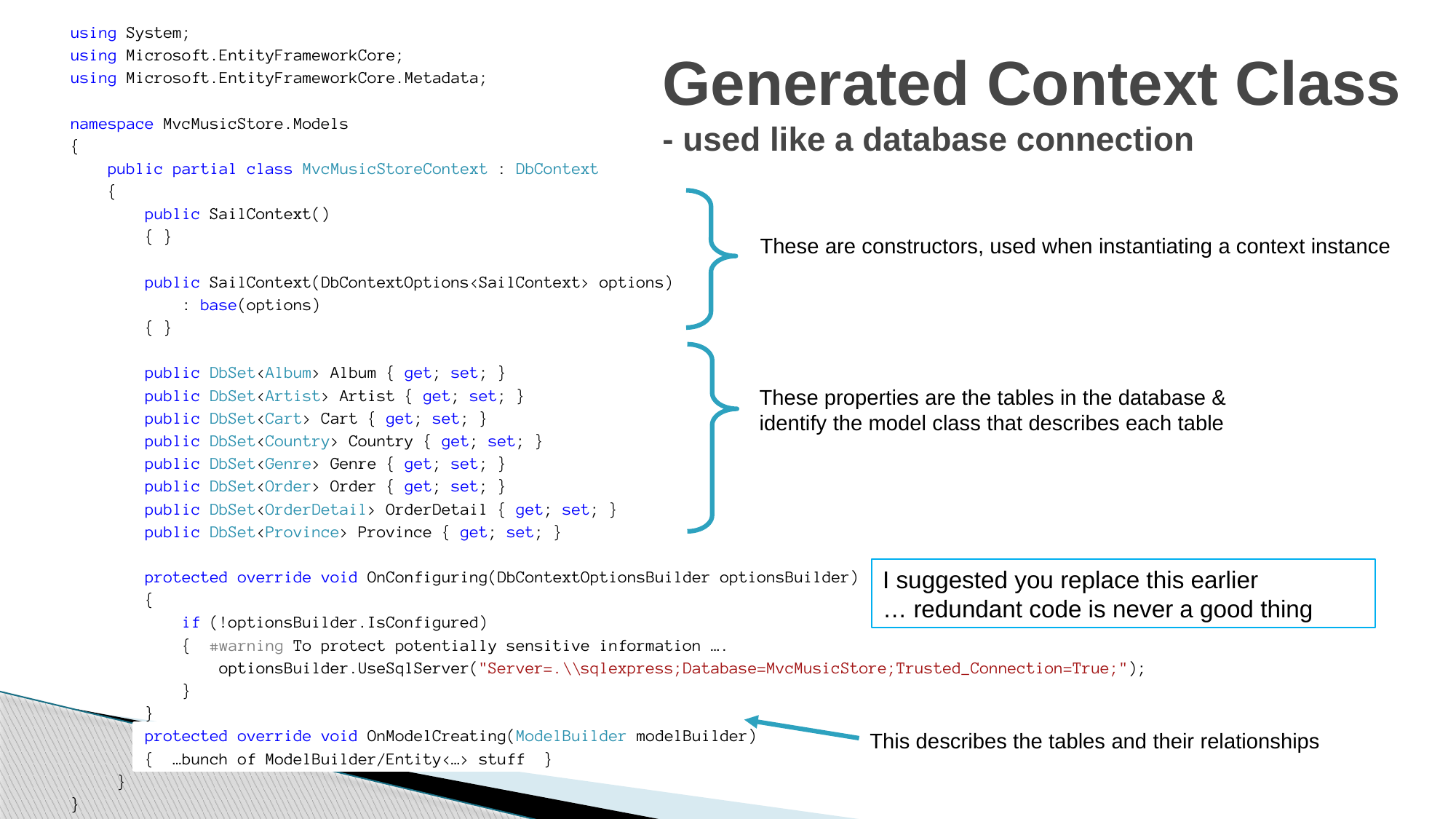

# Generated Context Class - used like a database connection
using System;
using Microsoft.EntityFrameworkCore;
using Microsoft.EntityFrameworkCore.Metadata;

namespace MvcMusicStore.Models
{
    public partial class MvcMusicStoreContext : DbContext
    {
        public SailContext()
        { }

        public SailContext(DbContextOptions<SailContext> options)
            : base(options)
        { }

        public DbSet<Album> Album { get; set; }
        public DbSet<Artist> Artist { get; set; }
        public DbSet<Cart> Cart { get; set; }
        public DbSet<Country> Country { get; set; }
        public DbSet<Genre> Genre { get; set; }
        public DbSet<Order> Order { get; set; }
        public DbSet<OrderDetail> OrderDetail { get; set; }
        public DbSet<Province> Province { get; set; }

        protected override void OnConfiguring(DbContextOptionsBuilder optionsBuilder)
        {
            if (!optionsBuilder.IsConfigured)
            {  #warning To protect potentially sensitive information ….
                optionsBuilder.UseSqlServer("Server=.\\sqlexpress;Database=MvcMusicStore;Trusted_Connection=True;");
            }
        }
        protected override void OnModelCreating(ModelBuilder modelBuilder)
        {  …bunch of ModelBuilder/Entity<…> stuff  }
     }
}

These are constructors, used when instantiating a context instance

These properties are the tables in the database & identify the model class that describes each table
I suggested you replace this earlier
… redundant code is never a good thing
This describes the tables and their relationships